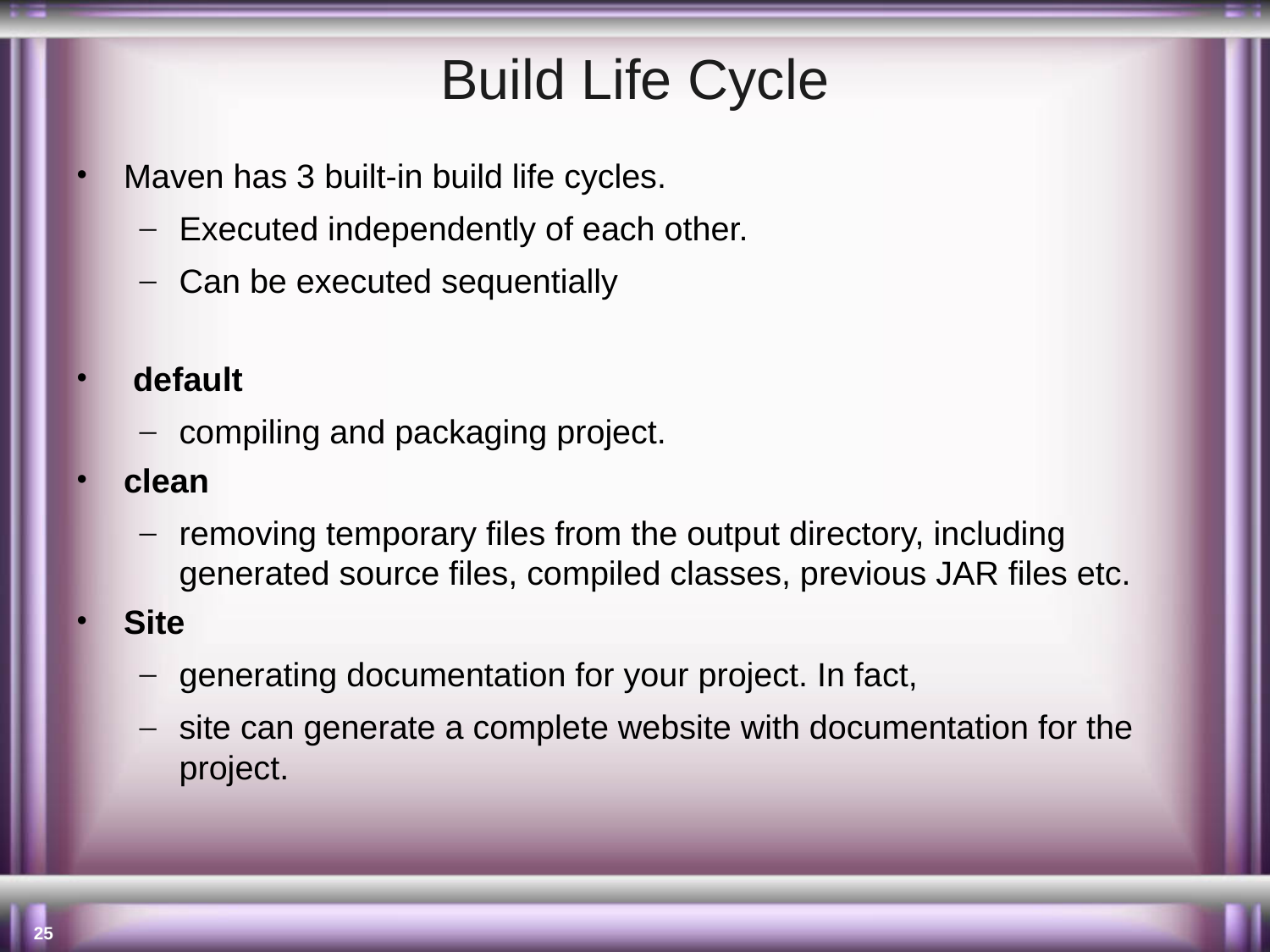

# Build Life Cycle
Maven has 3 built-in build life cycles.
Executed independently of each other.
Can be executed sequentially

 default
compiling and packaging project.
clean
removing temporary files from the output directory, including generated source files, compiled classes, previous JAR files etc.
Site
generating documentation for your project. In fact,
site can generate a complete website with documentation for the project.

25